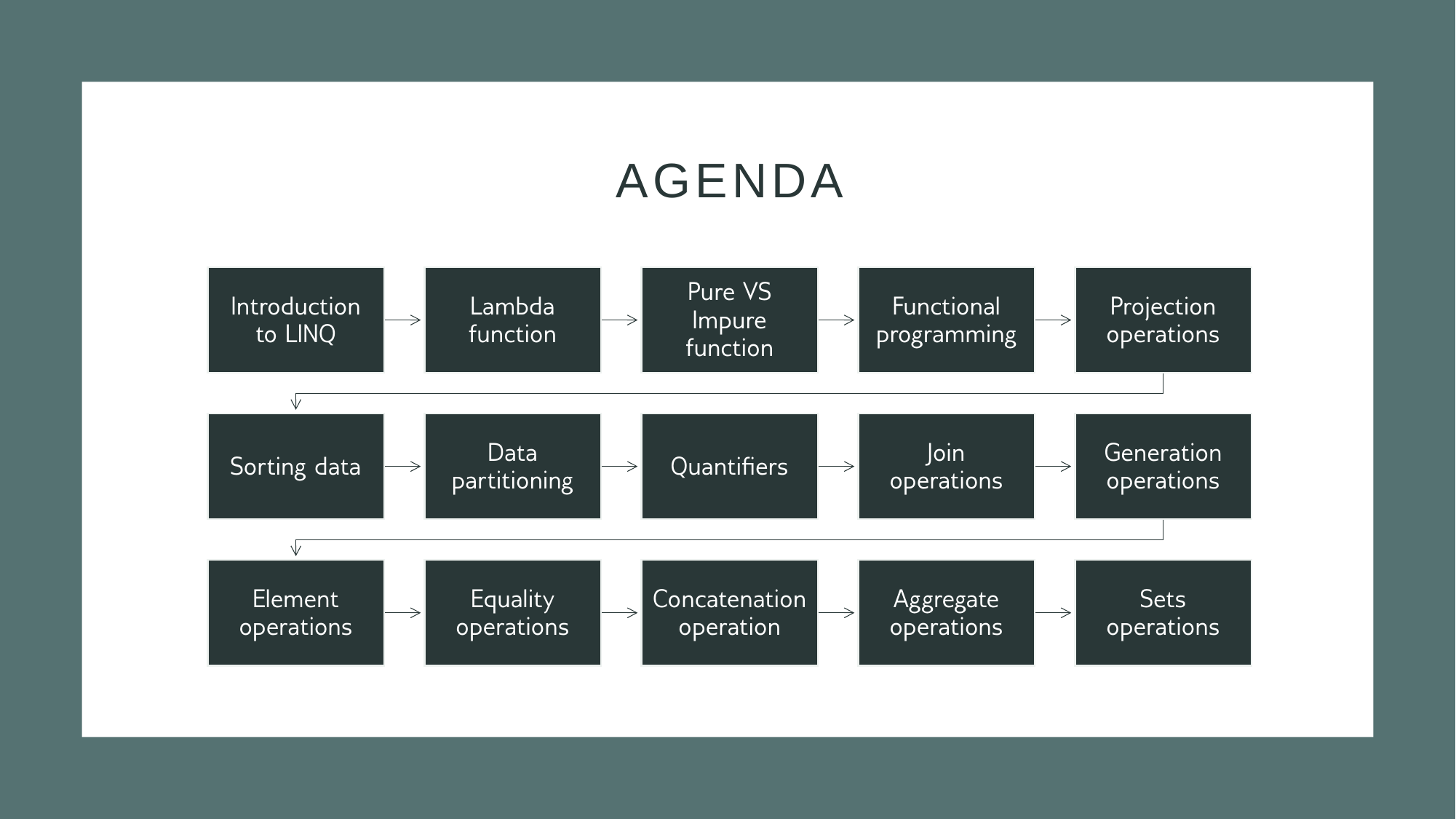

# agenda

Introduction to LINQ

Lambda function

Pure VS Impure function

Functional programming

Projection operations

Sorting data

Data partitioning

Quantifiers

Join operations

Generation operations

Element operations

Equality operations

Concatenation operation

Aggregate operations
Sets operations